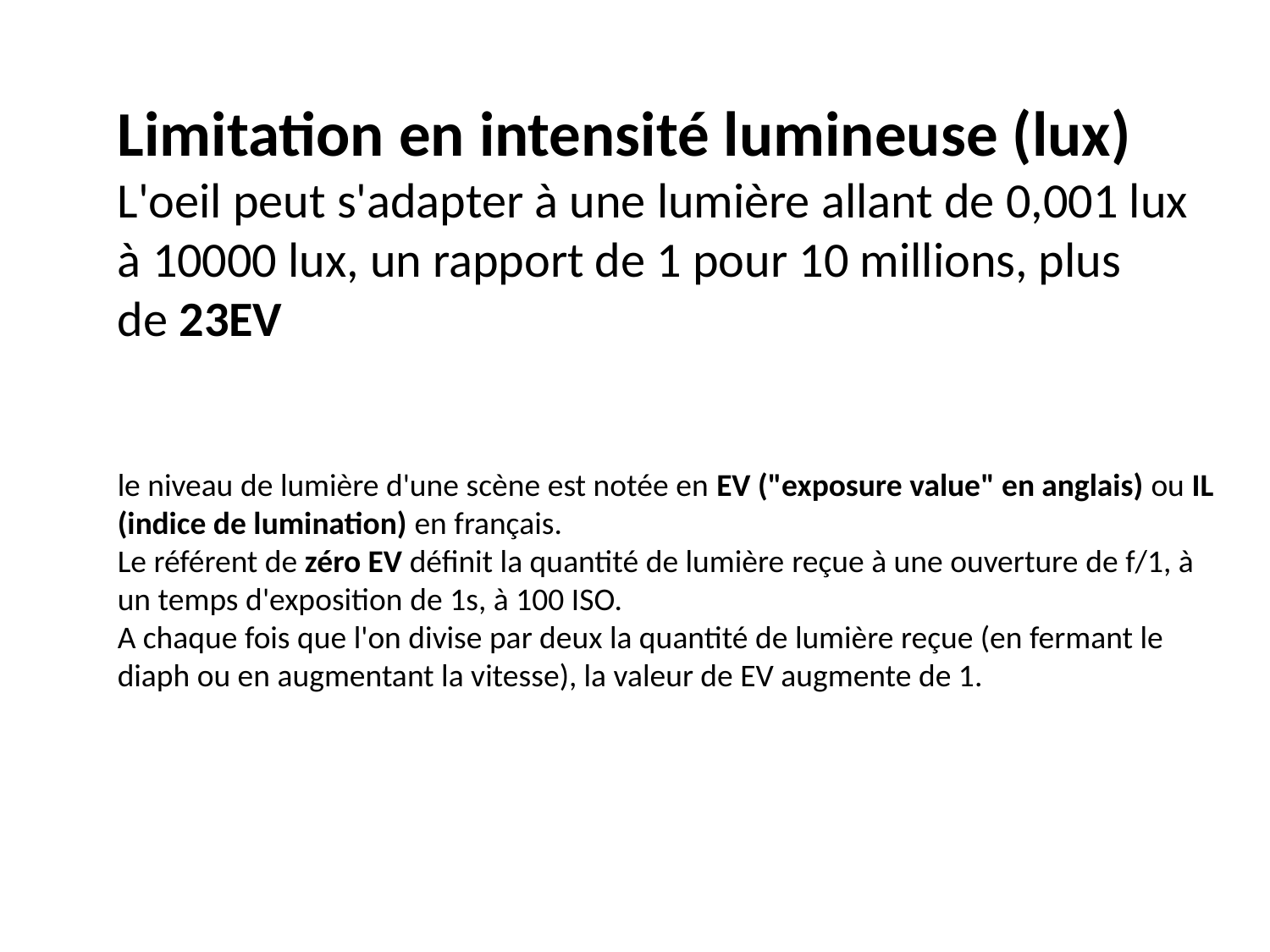

Limitation en intensité lumineuse (lux)
L'oeil peut s'adapter à une lumière allant de 0,001 lux à 10000 lux, un rapport de 1 pour 10 millions, plus de 23EV

le niveau de lumière d'une scène est notée en EV ("exposure value" en anglais) ou IL (indice de lumination) en français.
Le référent de zéro EV définit la quantité de lumière reçue à une ouverture de f/1, à un temps d'exposition de 1s, à 100 ISO.
A chaque fois que l'on divise par deux la quantité de lumière reçue (en fermant le diaph ou en augmentant la vitesse), la valeur de EV augmente de 1.